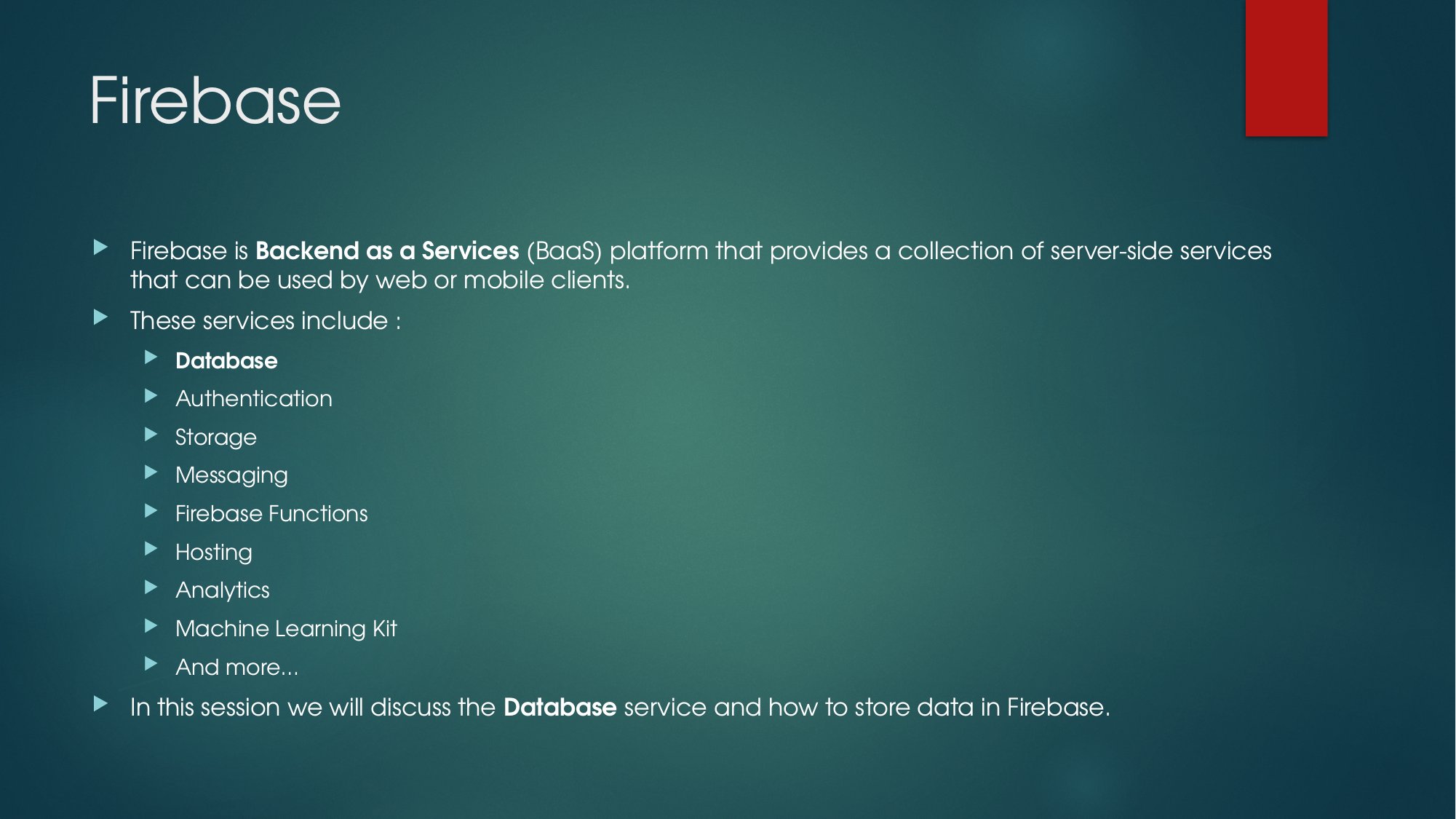

# Firebase
Firebase is Backend as a Services (BaaS) platform that provides a collection of server-side services that can be used by web or mobile clients.
These services include :
Database
Authentication
Storage
Messaging
Firebase Functions
Hosting
Analytics
Machine Learning Kit
And more…
In this session we will discuss the Database service and how to store data in Firebase.